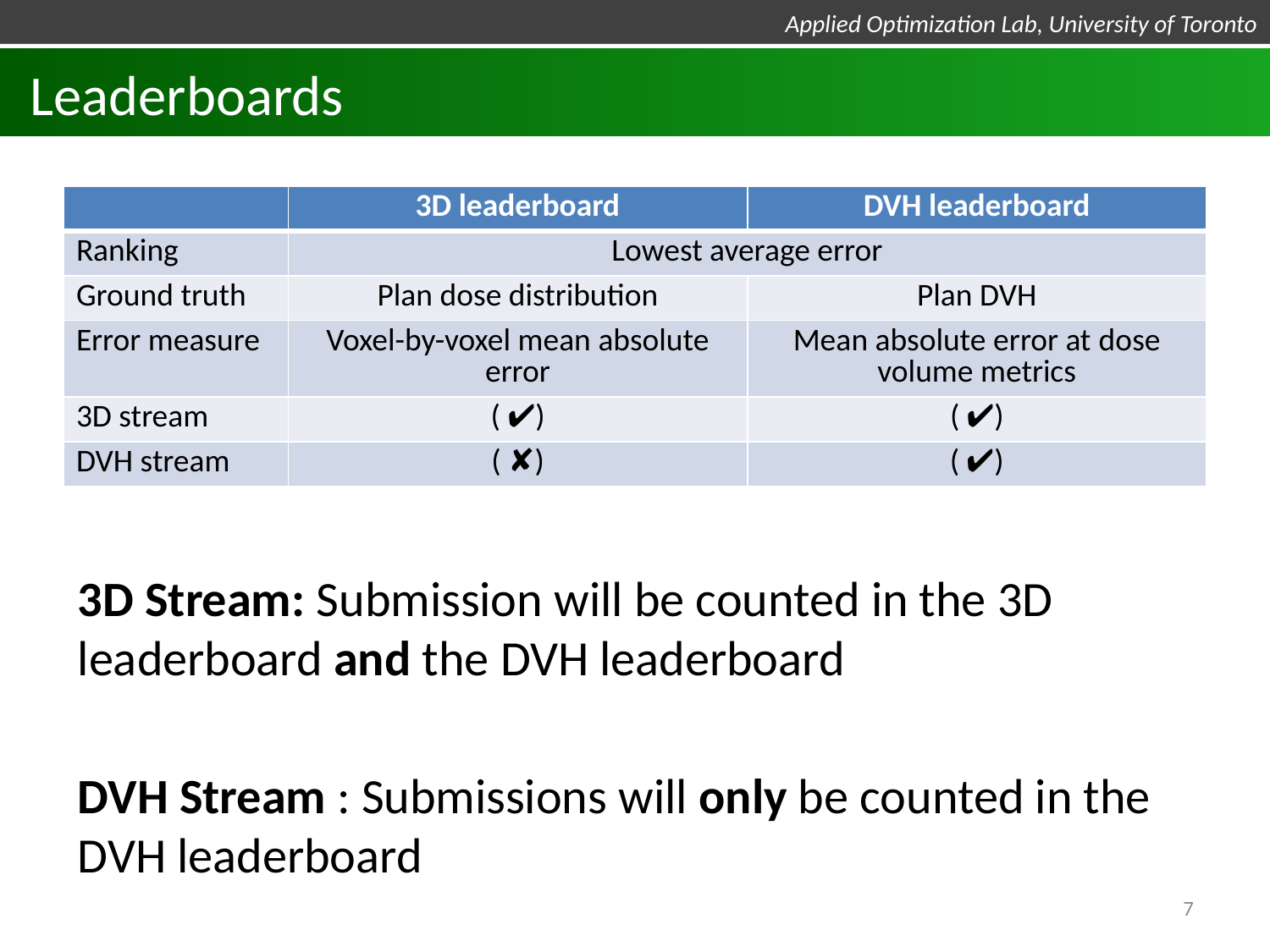

# Leaderboards
|  | 3D leaderboard | DVH leaderboard |
| --- | --- | --- |
| Ranking | Lowest average error |  |
| Ground truth | Plan dose distribution | Plan DVH |
| Error measure | Voxel-by-voxel mean absolute error | Mean absolute error at dose volume metrics |
| 3D stream | ( ✔) | ( ✔) |
| DVH stream | ( ✘) | ( ✔) |
3D Stream: Submission will be counted in the 3D leaderboard and the DVH leaderboard

DVH Stream : Submissions will only be counted in the DVH leaderboard
7